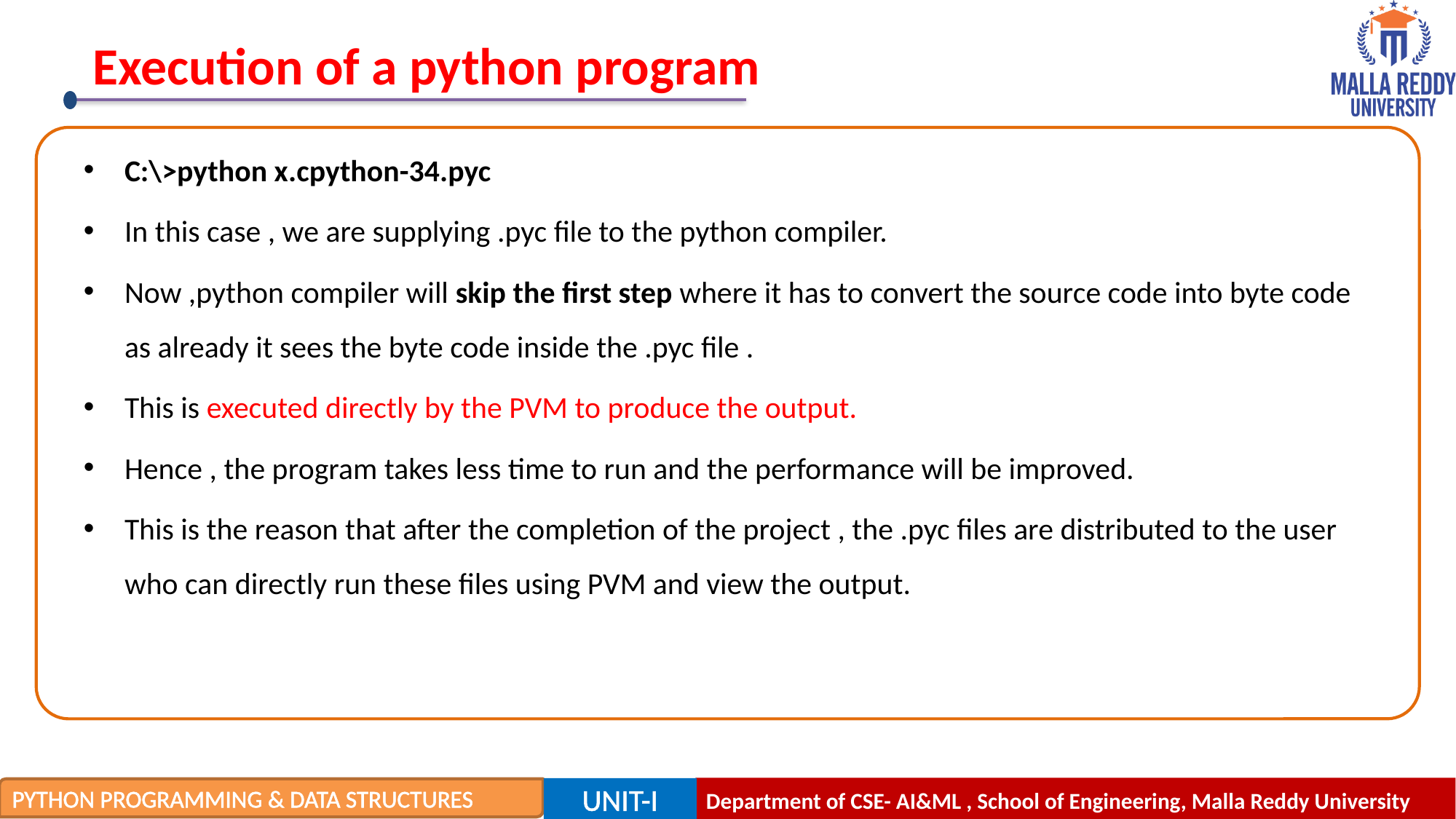

Execution of a python program

C:\>python x.cpython-34.pyc
In this case , we are supplying .pyc file to the python compiler.
Now ,python compiler will skip the first step where it has to convert the source code into byte code as already it sees the byte code inside the .pyc file .
This is executed directly by the PVM to produce the output.
Hence , the program takes less time to run and the performance will be improved.
This is the reason that after the completion of the project , the .pyc files are distributed to the user who can directly run these files using PVM and view the output.